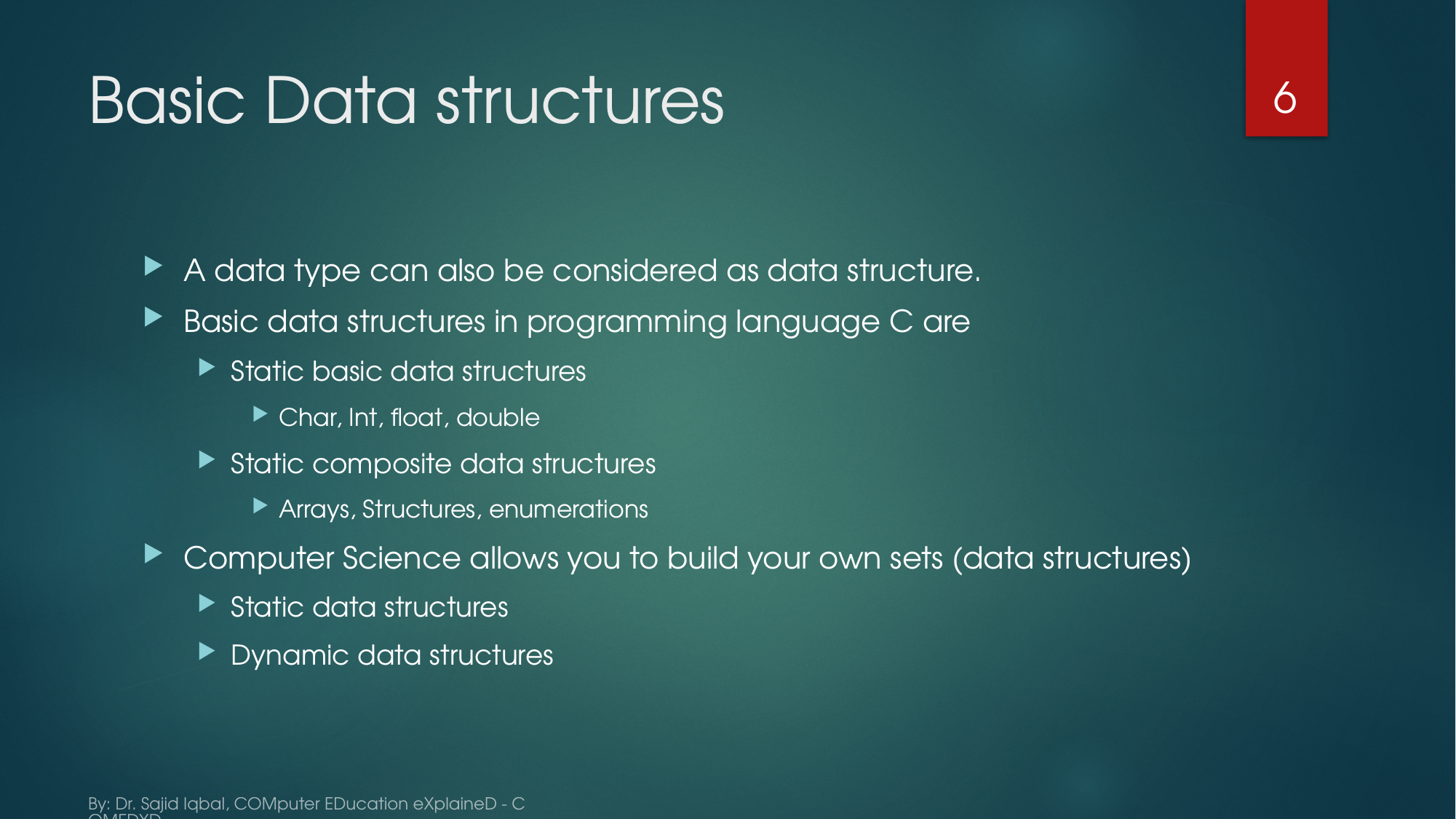

6
# Basic Data structures
A data type can also be considered as data structure.
Basic data structures in programming language C are
Static basic data structures
Char, Int, float, double
Static composite data structures
Arrays, Structures, enumerations
Computer Science allows you to build your own sets (data structures)
Static data structures
Dynamic data structures

By: Dr. Sajid Iqbal, COMputer EDucation eXplaineD - COMEDXD